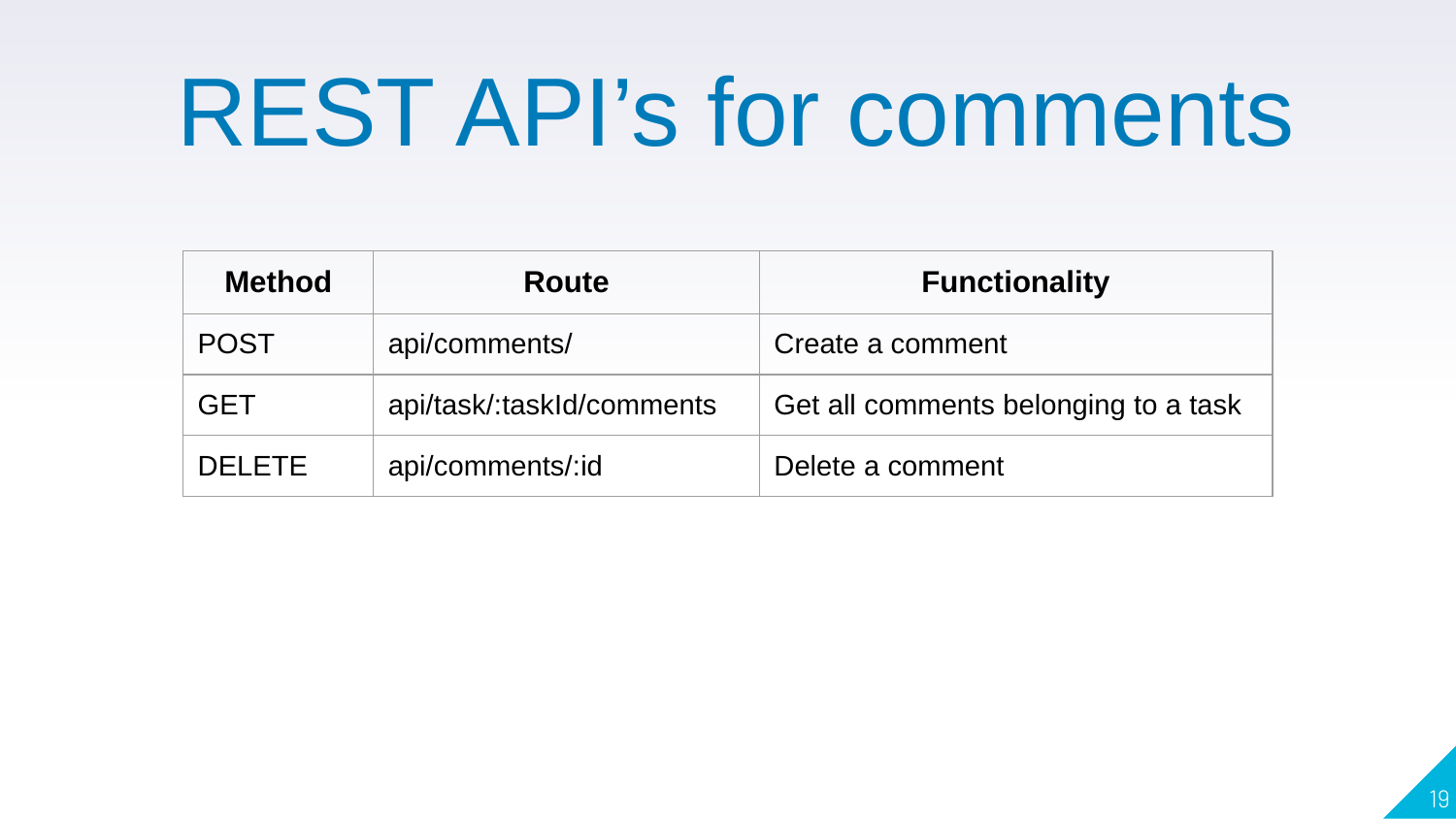

REST API’s for comments
| Method | Route | Functionality |
| --- | --- | --- |
| POST | api/comments/ | Create a comment |
| GET | api/task/:taskId/comments | Get all comments belonging to a task |
| DELETE | api/comments/:id | Delete a comment |
19